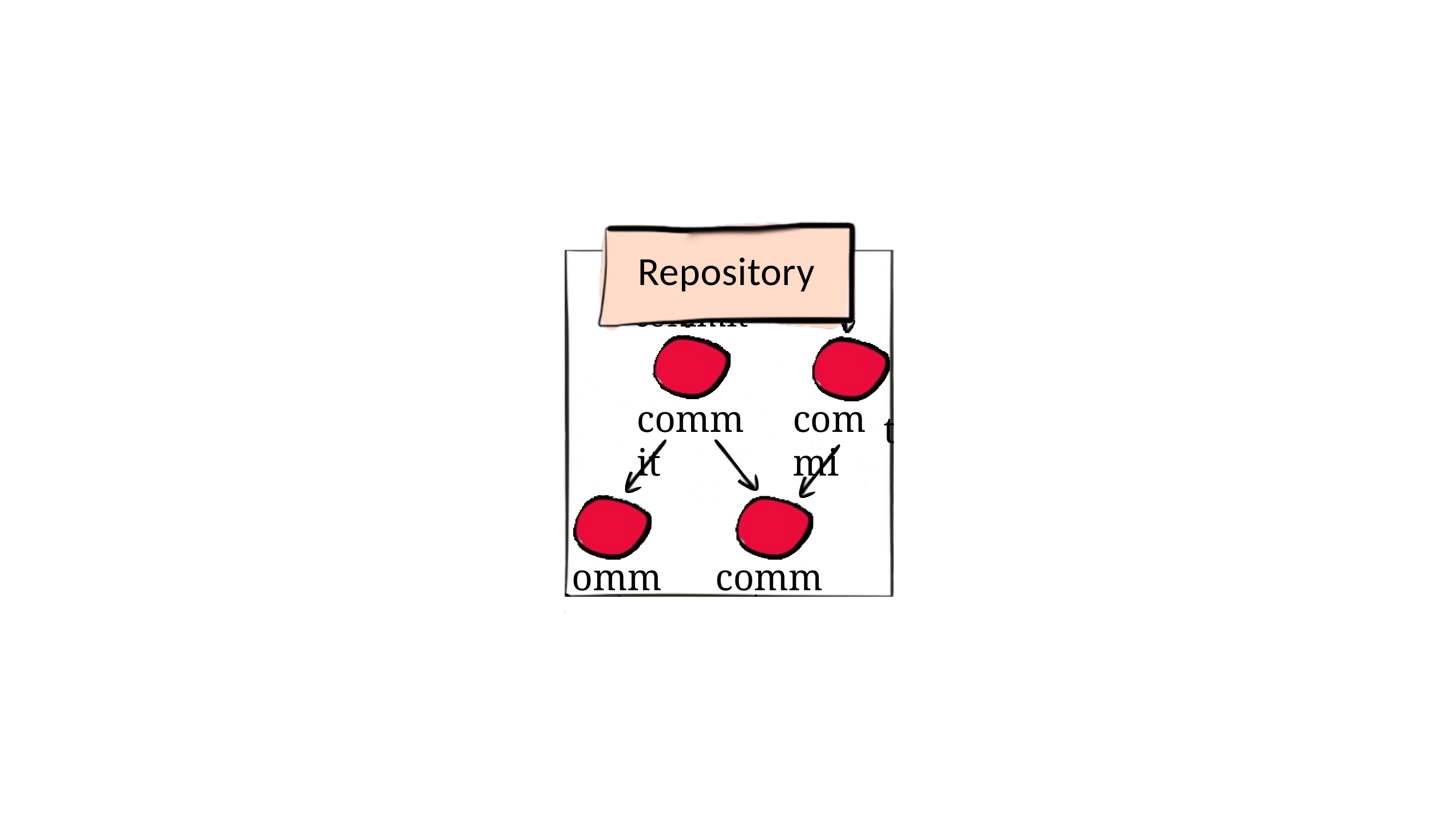

HEAD	branch1	branch2
commit	commit

c

t

# Repository

commit
commi

ommit
commit

commit